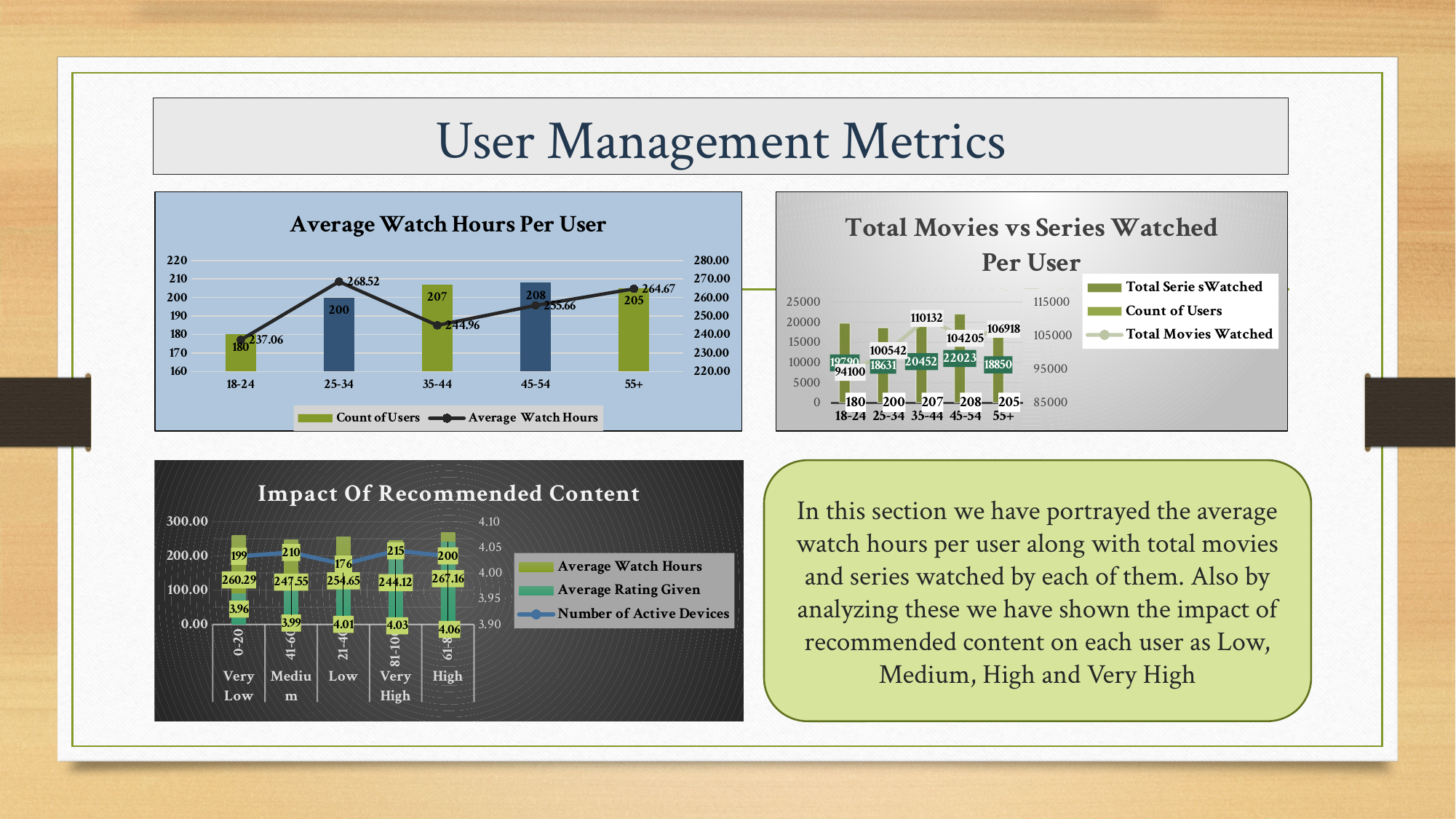

# User Management Metrics

### Chart: Average Watch Hours Per User

| Category | Count of Users | Average  Watch Hours |
|---|---|---|
| 18-24 | 180.0 | 237.0611111111111 |
| 25-34 | 200.0 | 268.52 |
| 35-44 | 207.0 | 244.95652173913044 |
| 45-54 | 208.0 | 255.66346153846155 |
| 55+ | 205.0 | 264.66829268292685 |

### Chart: Total Movies vs Series Watched Per User

| Category | Total Serie sWatched | Count of Users | Total Movies Watched |
|---|---|---|---|
| 18-24 | 19790.0 | 180.0 | 94100.0 |
| 25-34 | 18631.0 | 200.0 | 100542.0 |
| 35-44 | 20452.0 | 207.0 | 110132.0 |
| 45-54 | 22023.0 | 208.0 | 104205.0 |
| 55+ | 18850.0 | 205.0 | 106918.0 |
In this section we have portrayed the average watch hours per user along with total movies and series watched by each of them. Also by analyzing these we have shown the impact of recommended content on each user as Low, Medium, High and Very High

### Chart: Impact Of Recommended Content

| Category | Average Watch Hours | Average Rating Given | Number of Active Devices |
|---|---|---|---|
| 0-20 | 260.286432160804 | 3.959798994974875 | 199.0 |
| 41-60 | 247.54761904761904 | 3.9904761904761927 | 210.0 |
| 21-40 | 254.64772727272728 | 4.010227272727274 | 176.0 |
| 81-100 | 244.11627906976744 | 4.029302325581396 | 215.0 |
| 61-80 | 267.155 | 4.061 | 200.0 |